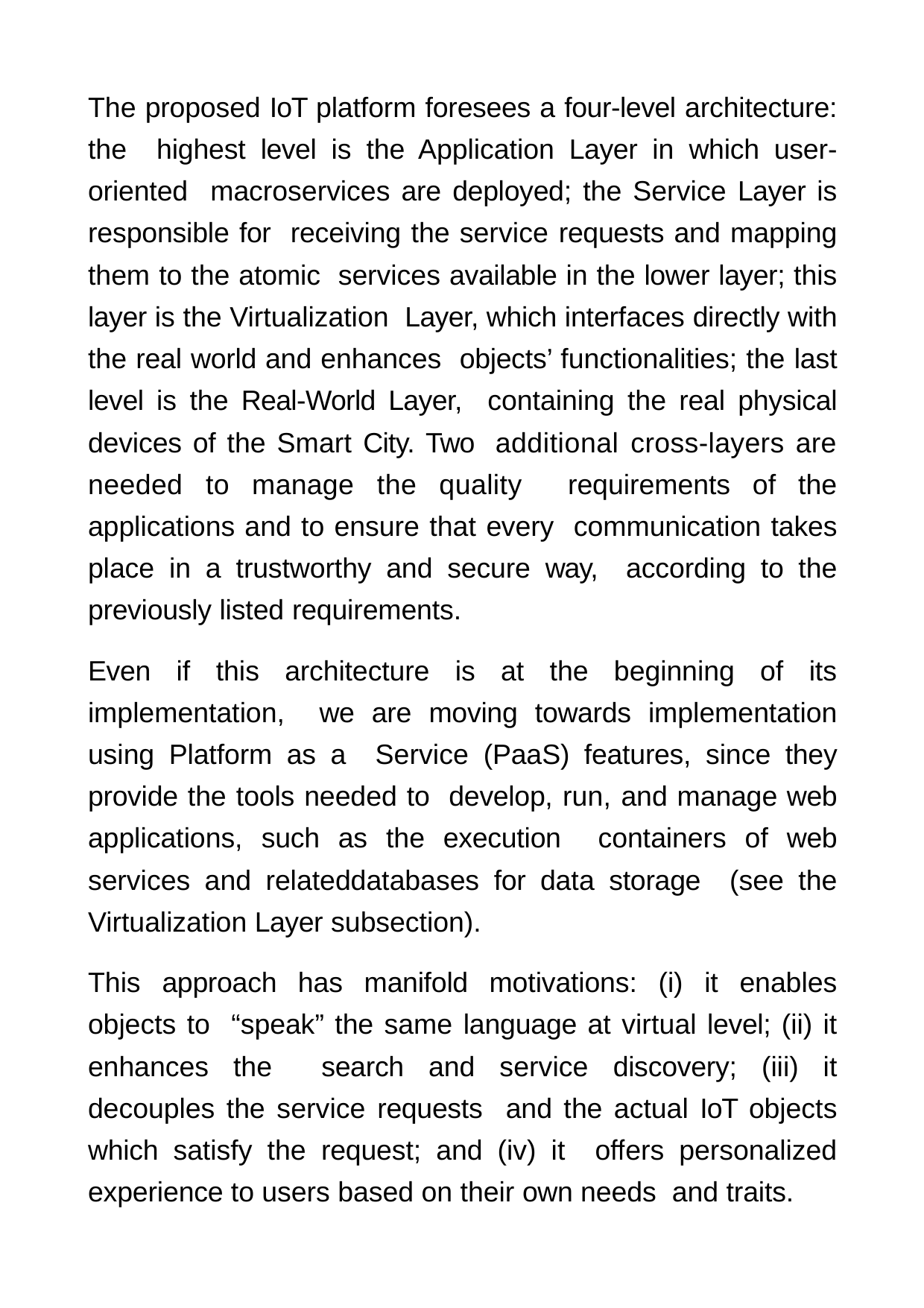

The proposed IoT platform foresees a four-level architecture: the  highest level is the Application Layer in which user-oriented  macroservices are deployed; the Service Layer is responsible for  receiving the service requests and mapping them to the atomic  services available in the lower layer; this layer is the Virtualization  Layer, which interfaces directly with the real world and enhances  objects’ functionalities; the last level is the Real-World Layer,  containing the real physical devices of the Smart City. Two  additional cross-layers are needed to manage the quality  requirements of the applications and to ensure that every  communication takes place in a trustworthy and secure way,  according to the previously listed requirements.
Even if this architecture is at the beginning of its implementation,  we are moving towards implementation using Platform as a  Service (PaaS) features, since they provide the tools needed to  develop, run, and manage web applications, such as the execution  containers of web services and relateddatabases for data storage  (see the Virtualization Layer subsection).
This approach has manifold motivations: (i) it enables objects to  “speak” the same language at virtual level; (ii) it enhances the  search and service discovery; (iii) it decouples the service requests  and the actual IoT objects which satisfy the request; and (iv) it  oﬀers personalized experience to users based on their own needs  and traits.